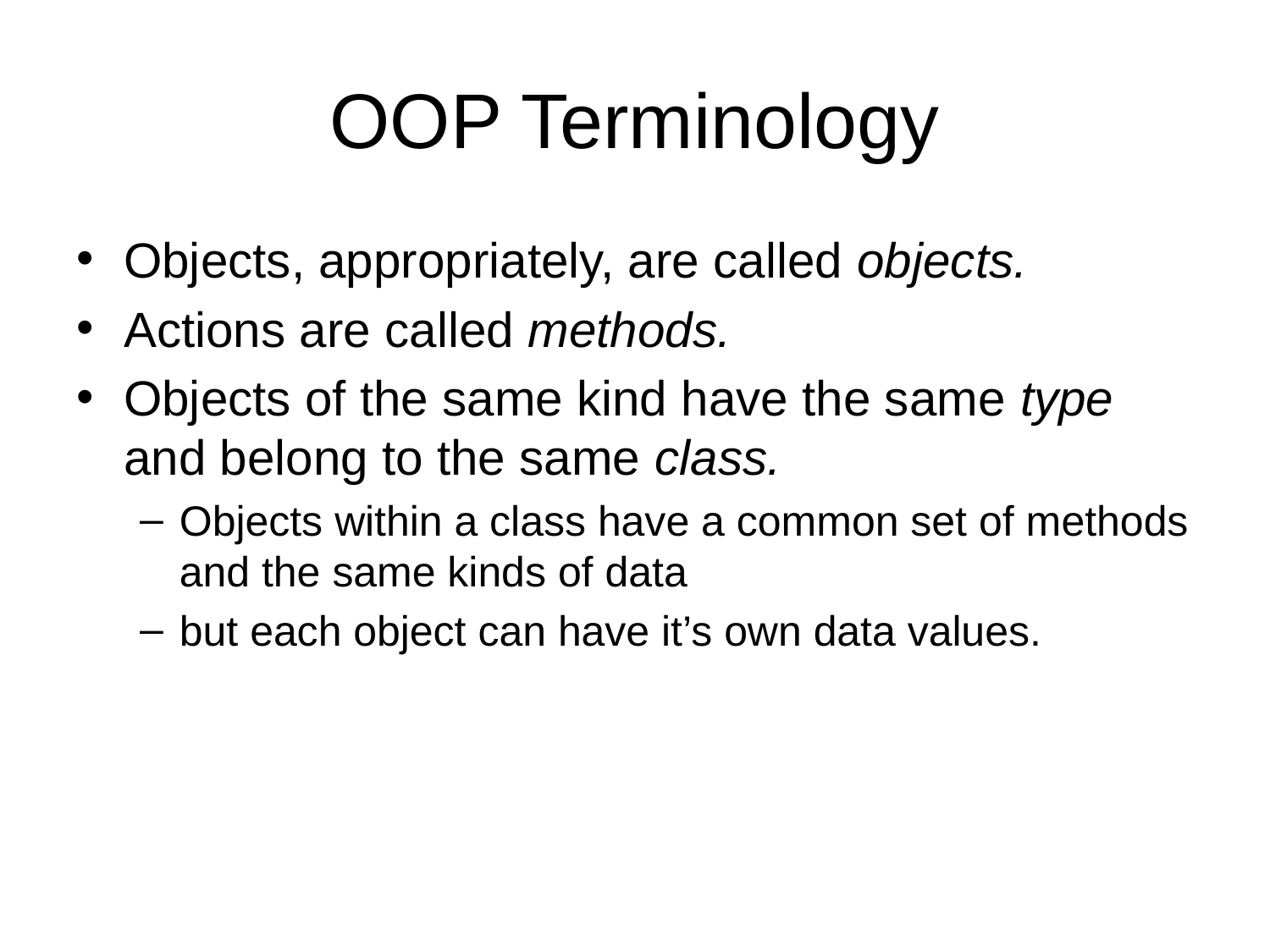

# OOP Terminology
Objects, appropriately, are called objects.
Actions are called methods.
Objects of the same kind have the same type and belong to the same class.
Objects within a class have a common set of methods and the same kinds of data
but each object can have it’s own data values.